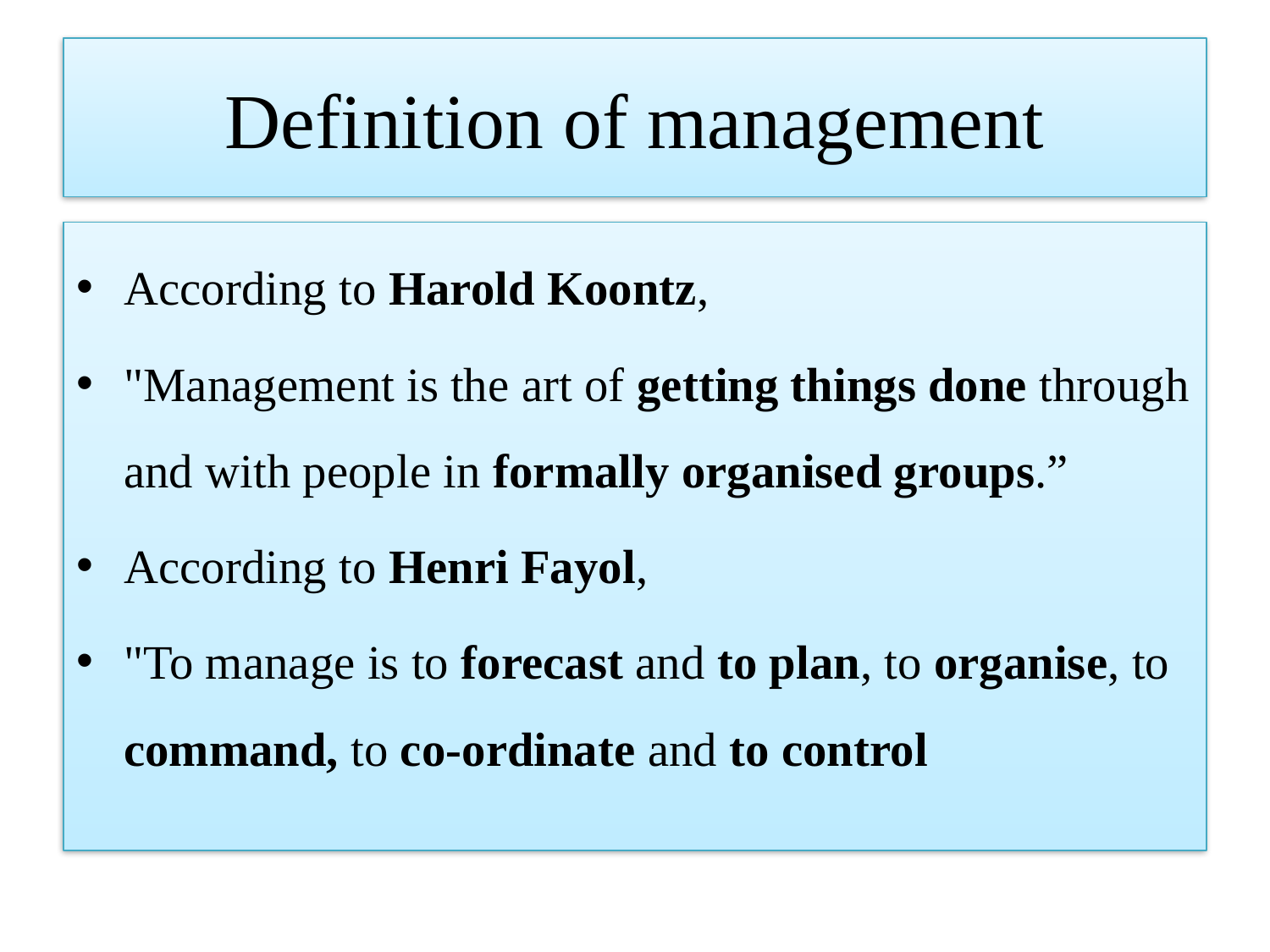

# Definition of management
According to Harold Koontz,
"Management is the art of getting things done through and with people in formally organised groups.”
According to Henri Fayol,
"To manage is to forecast and to plan, to organise, to command, to co-ordinate and to control